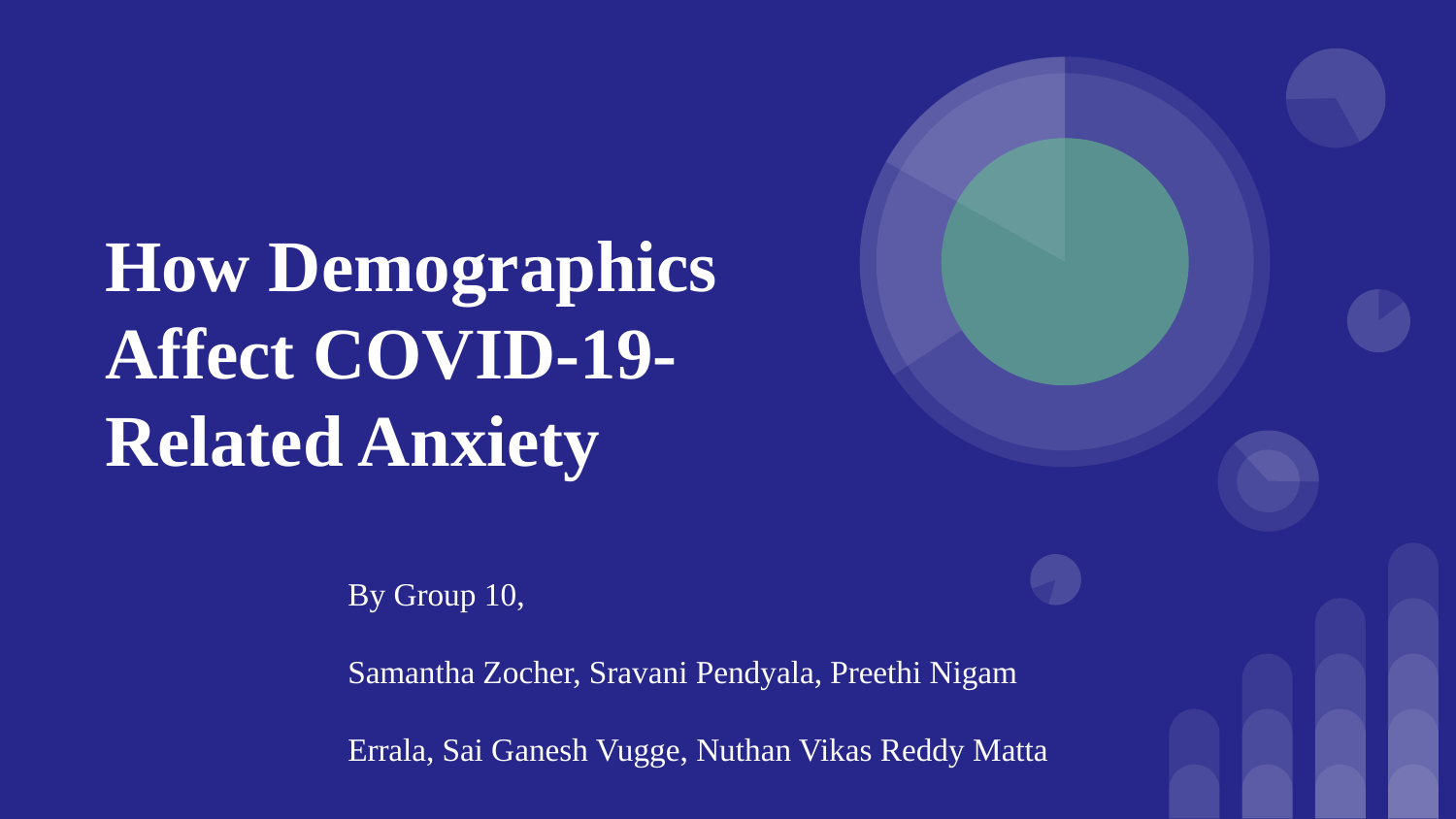

# How Demographics Affect COVID-19-Related Anxiety
By Group 10,
Samantha Zocher, Sravani Pendyala, Preethi Nigam Errala, Sai Ganesh Vugge, Nuthan Vikas Reddy Matta